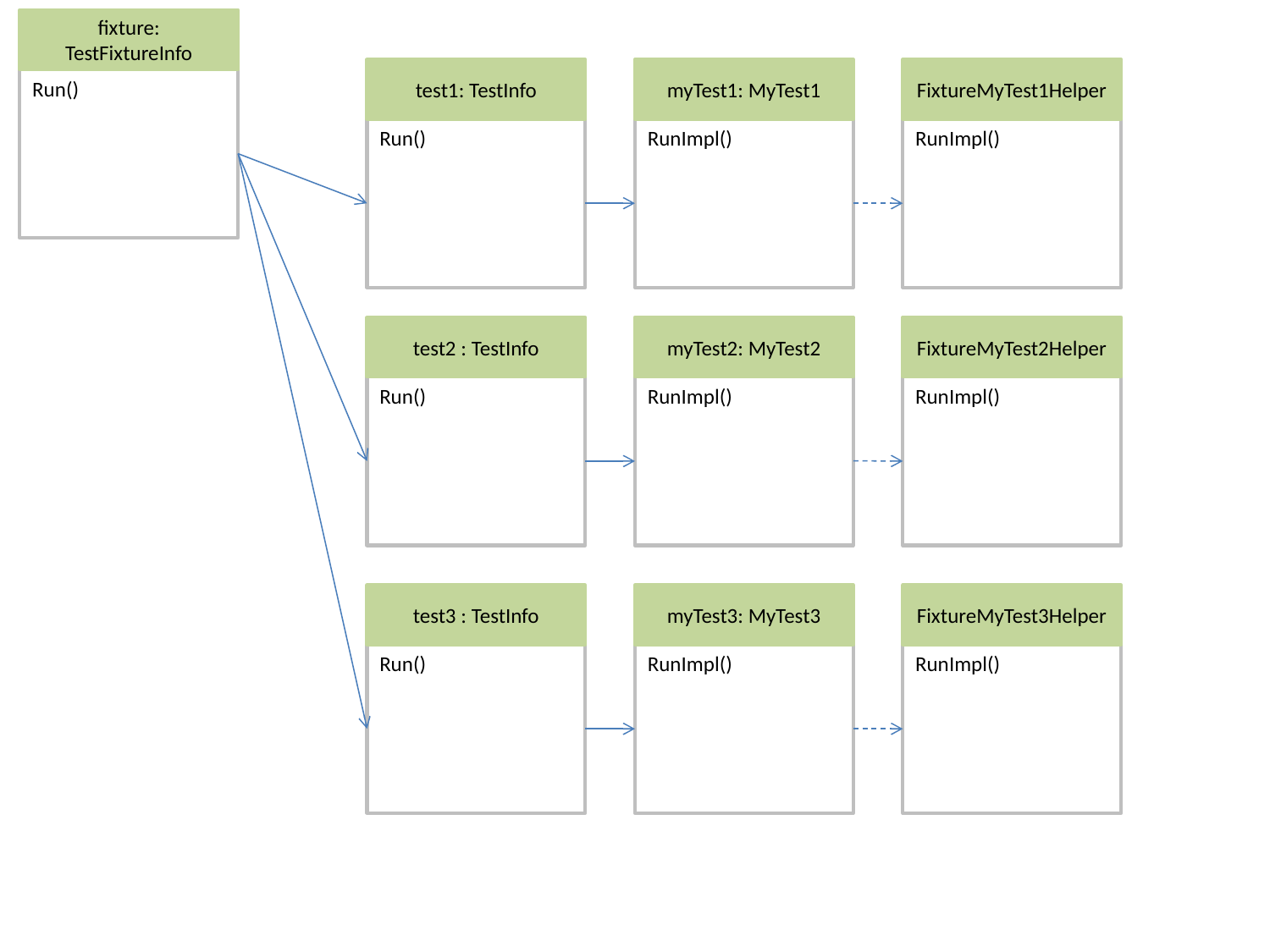

fixture: TestFixtureInfo
test1: TestInfo
myTest1: MyTest1
FixtureMyTest1Helper
Run()
Run()
RunImpl()
RunImpl()
test2 : TestInfo
myTest2: MyTest2
FixtureMyTest2Helper
Run()
RunImpl()
RunImpl()
test3 : TestInfo
myTest3: MyTest3
FixtureMyTest3Helper
Run()
RunImpl()
RunImpl()